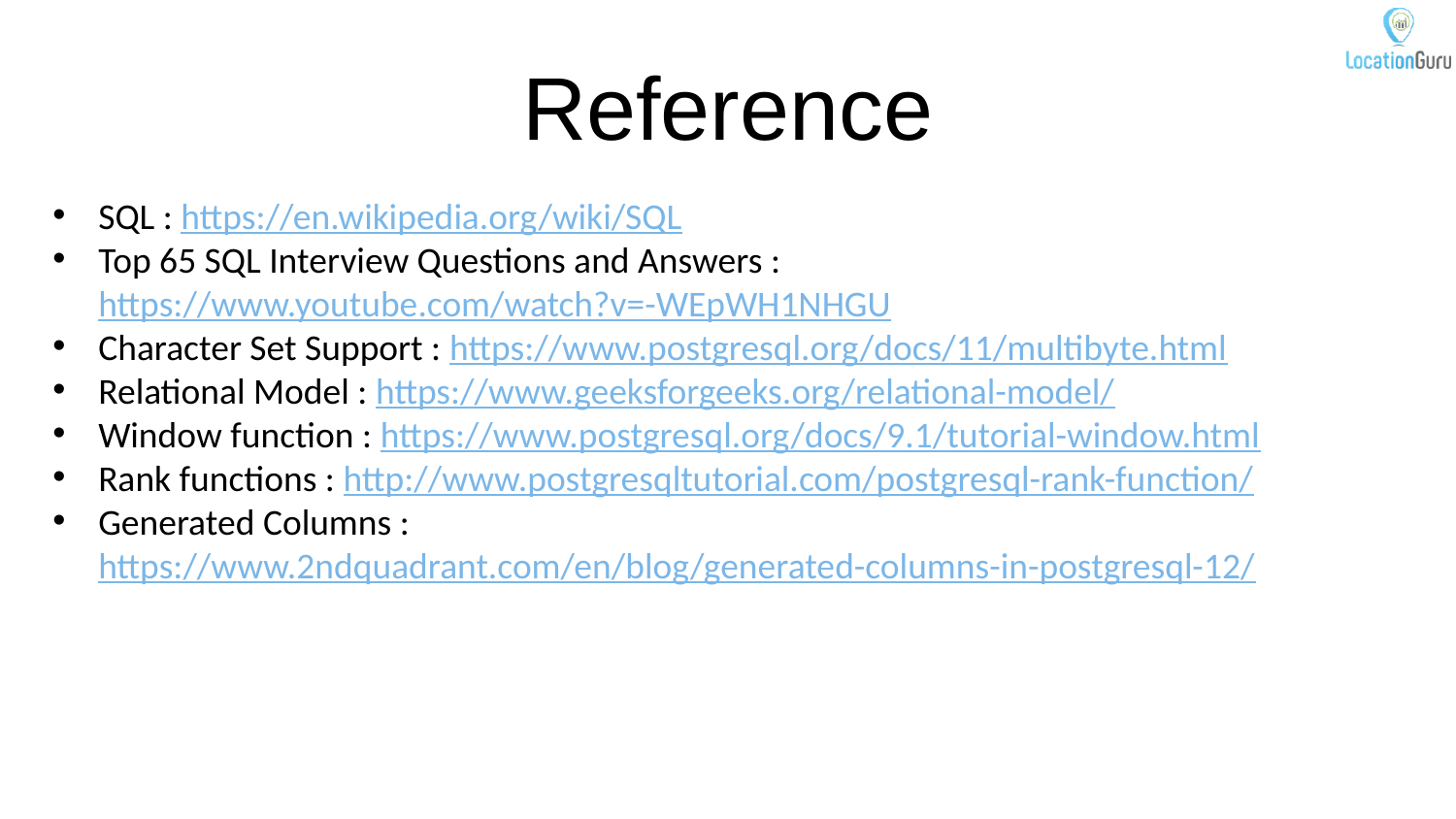

# Reference
SQL : https://en.wikipedia.org/wiki/SQL
Top 65 SQL Interview Questions and Answers : https://www.youtube.com/watch?v=-WEpWH1NHGU
Character Set Support : https://www.postgresql.org/docs/11/multibyte.html
Relational Model : https://www.geeksforgeeks.org/relational-model/
Window function : https://www.postgresql.org/docs/9.1/tutorial-window.html
Rank functions : http://www.postgresqltutorial.com/postgresql-rank-function/
Generated Columns : https://www.2ndquadrant.com/en/blog/generated-columns-in-postgresql-12/